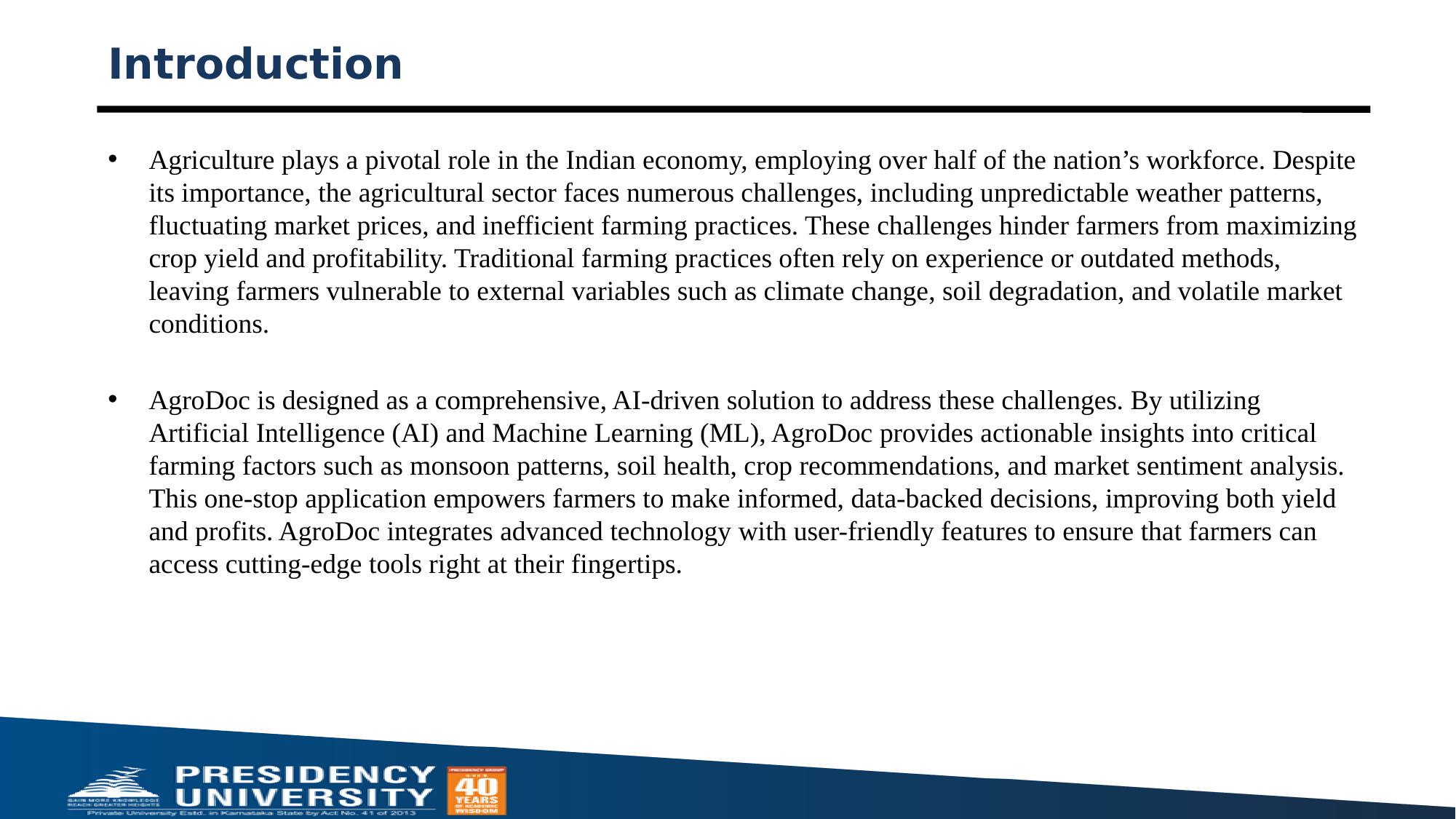

# Introduction
Agriculture plays a pivotal role in the Indian economy, employing over half of the nation’s workforce. Despite its importance, the agricultural sector faces numerous challenges, including unpredictable weather patterns, fluctuating market prices, and inefficient farming practices. These challenges hinder farmers from maximizing crop yield and profitability. Traditional farming practices often rely on experience or outdated methods, leaving farmers vulnerable to external variables such as climate change, soil degradation, and volatile market conditions.

AgroDoc is designed as a comprehensive, AI-driven solution to address these challenges. By utilizing Artificial Intelligence (AI) and Machine Learning (ML), AgroDoc provides actionable insights into critical farming factors such as monsoon patterns, soil health, crop recommendations, and market sentiment analysis. This one-stop application empowers farmers to make informed, data-backed decisions, improving both yield and profits. AgroDoc integrates advanced technology with user-friendly features to ensure that farmers can access cutting-edge tools right at their fingertips.